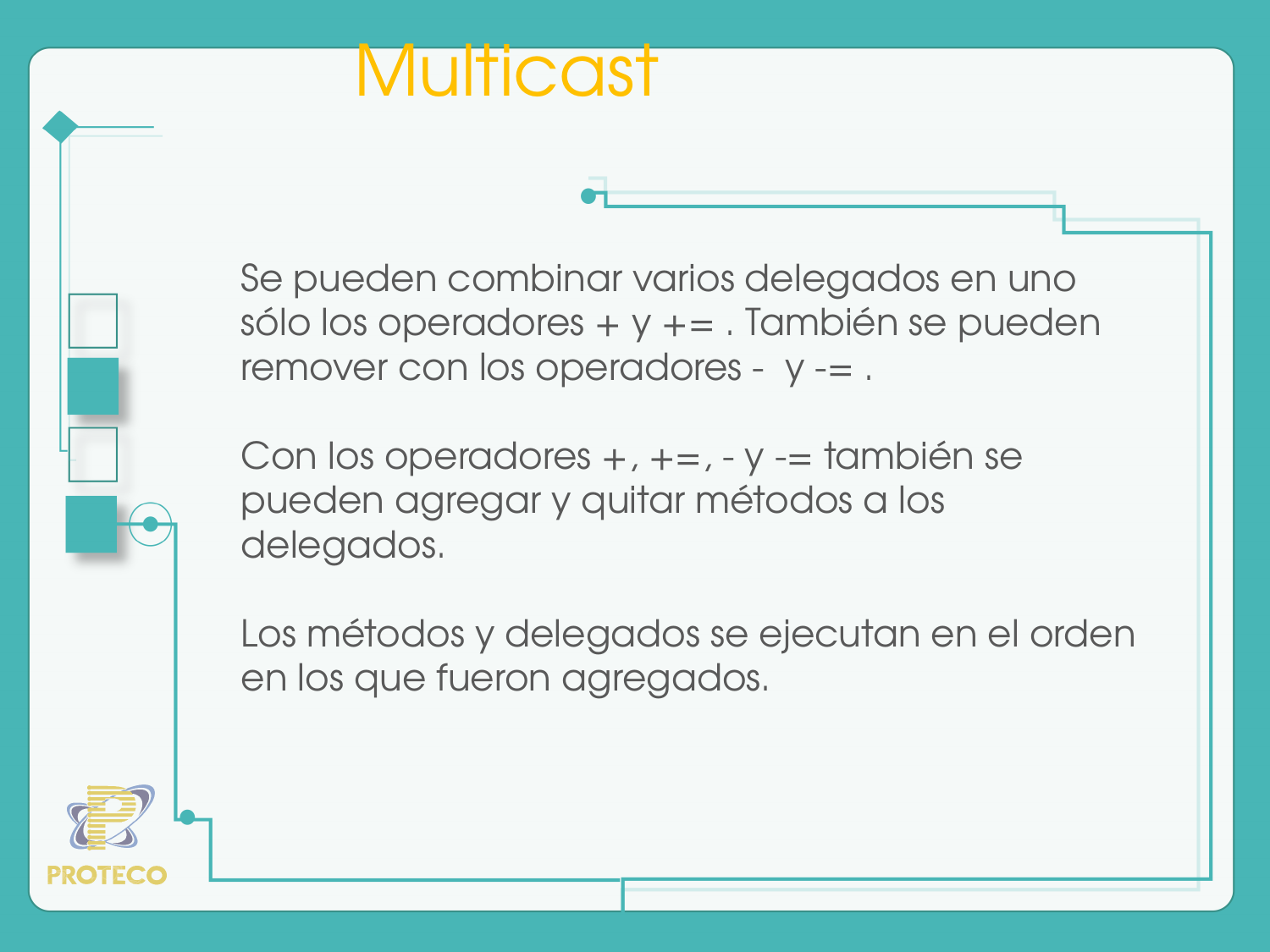

# Multicast
Se pueden combinar varios delegados en uno sólo los operadores + y += . También se pueden remover con los operadores -  y -= .

Con los operadores +, +=, - y -= también se pueden agregar y quitar métodos a los delegados.

Los métodos y delegados se ejecutan en el orden en los que fueron agregados.